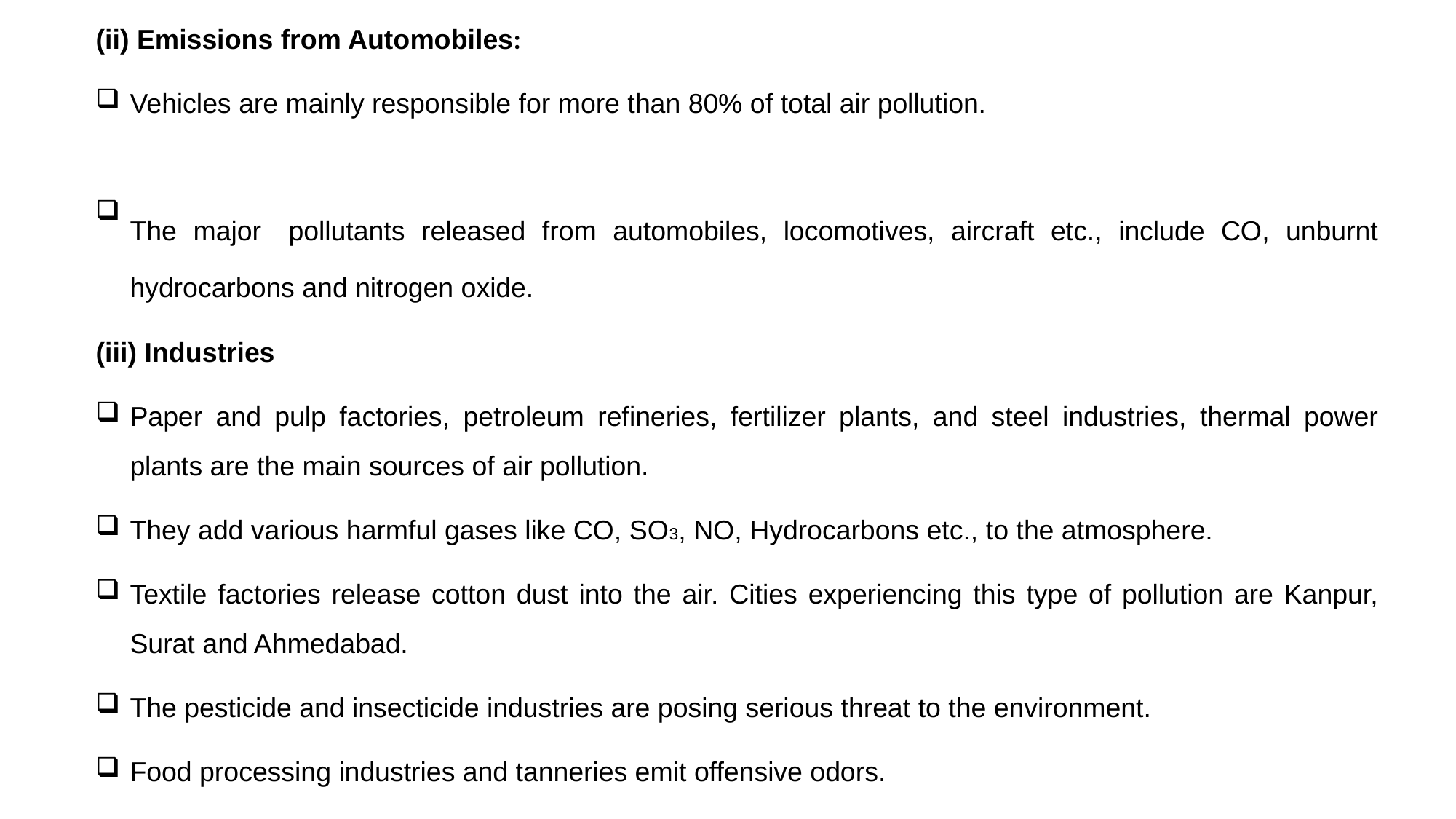

(ii) Emissions from Automobiles:
Vehicles are mainly responsible for more than 80% of total air pollution.
The major pollutants released from automobiles, locomotives, aircraft etc., include CO, unburnt hydrocarbons and nitrogen oxide.
(iii) Industries
Paper and pulp factories, petroleum refineries, fertilizer plants, and steel industries, thermal power plants are the main sources of air pollution.
They add various harmful gases like CO, SO3, NO, Hydrocarbons etc., to the atmosphere.
Textile factories release cotton dust into the air. Cities experiencing this type of pollution are Kanpur, Surat and Ahmedabad.
The pesticide and insecticide industries are posing serious threat to the environment.
Food processing industries and tanneries emit offensive odors.